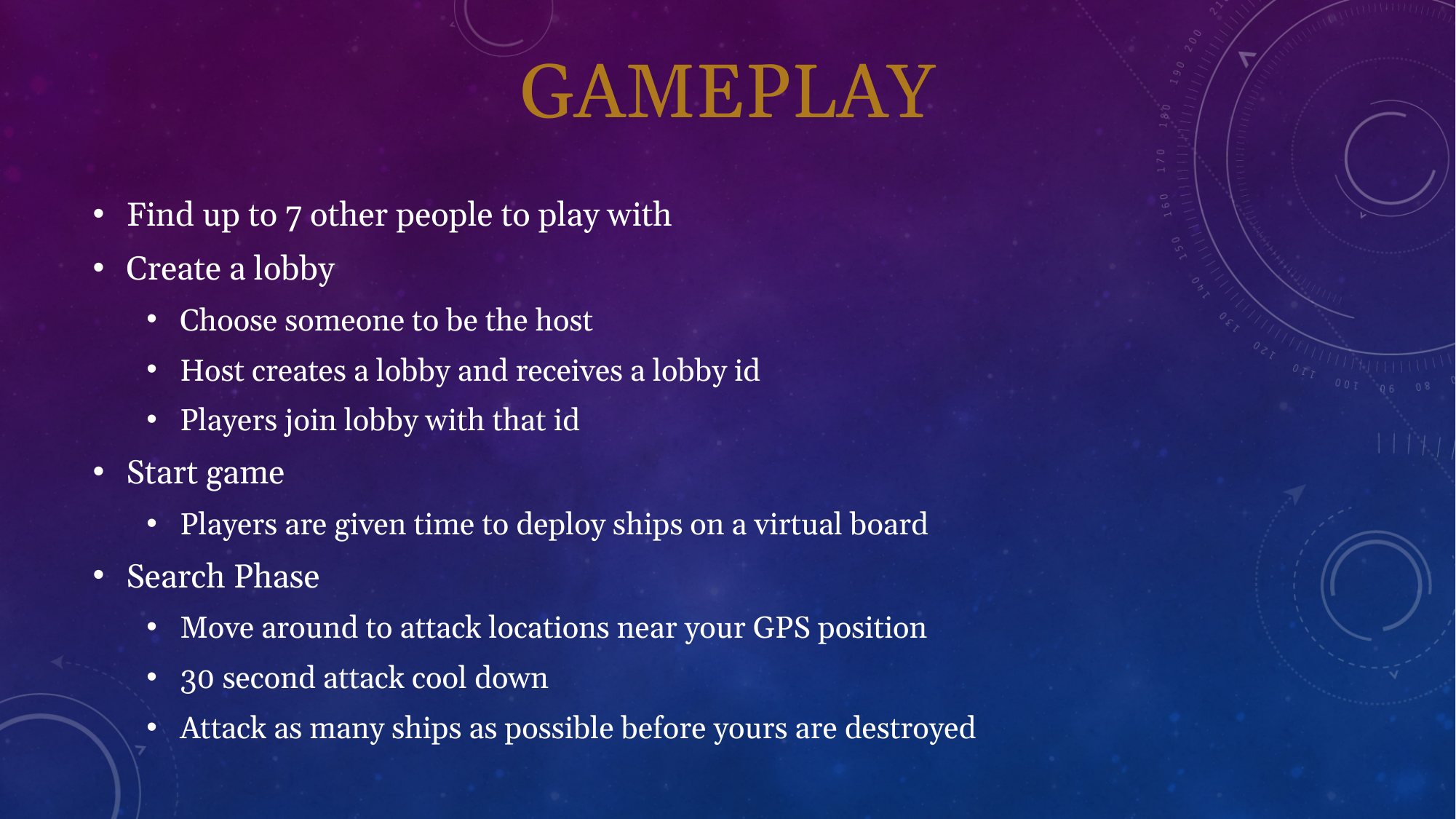

# Gameplay
Find up to 7 other people to play with
Create a lobby
Choose someone to be the host
Host creates a lobby and receives a lobby id
Players join lobby with that id
Start game
Players are given time to deploy ships on a virtual board
Search Phase
Move around to attack locations near your GPS position
30 second attack cool down
Attack as many ships as possible before yours are destroyed